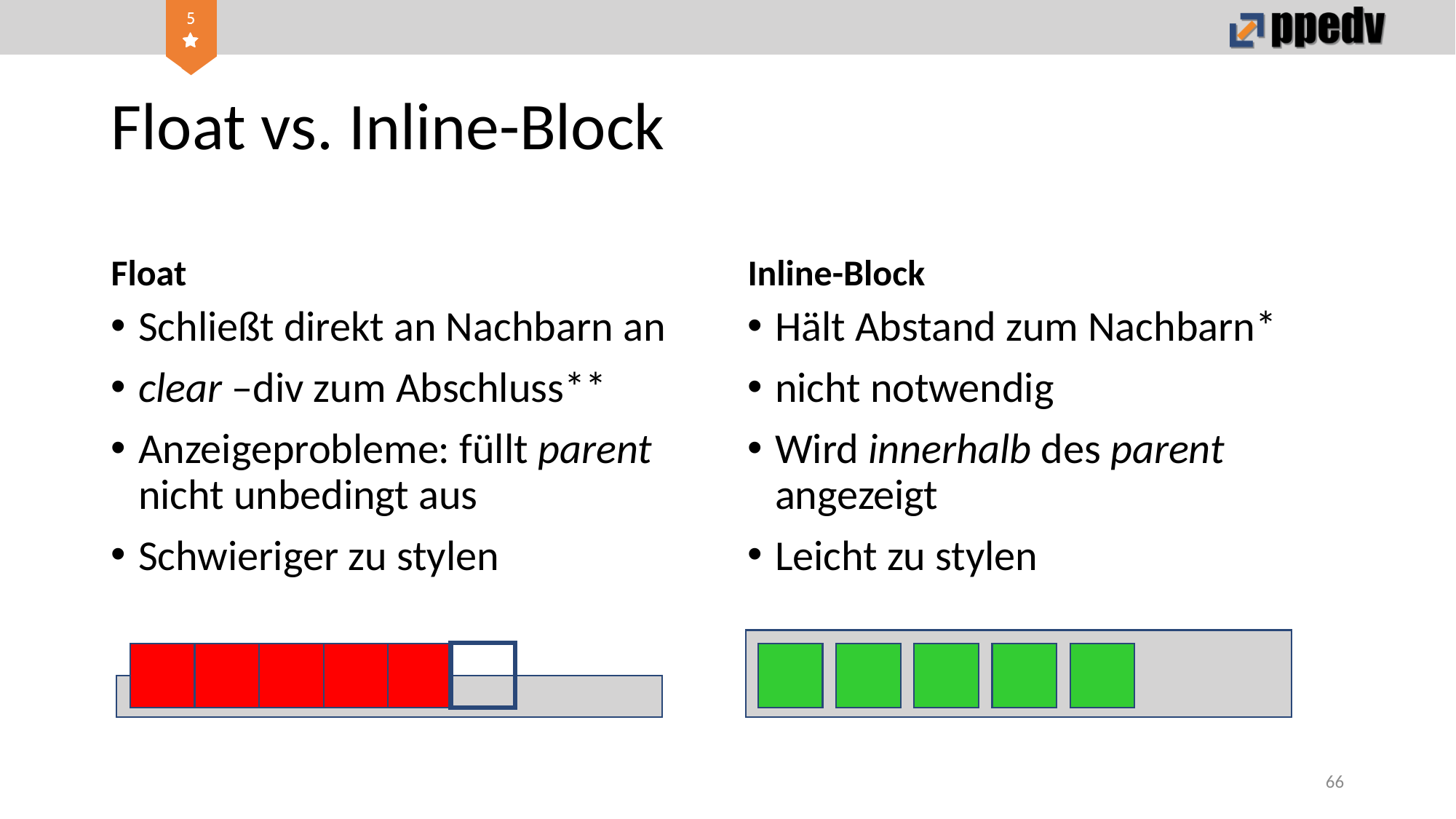

# Float vs. Inline-Block
Float
Inline-Block
Schließt direkt an Nachbarn an
clear –div zum Abschluss**
Anzeigeprobleme: füllt parent nicht unbedingt aus
Schwieriger zu stylen
Hält Abstand zum Nachbarn*
nicht notwendig
Wird innerhalb des parent angezeigt
Leicht zu stylen

66